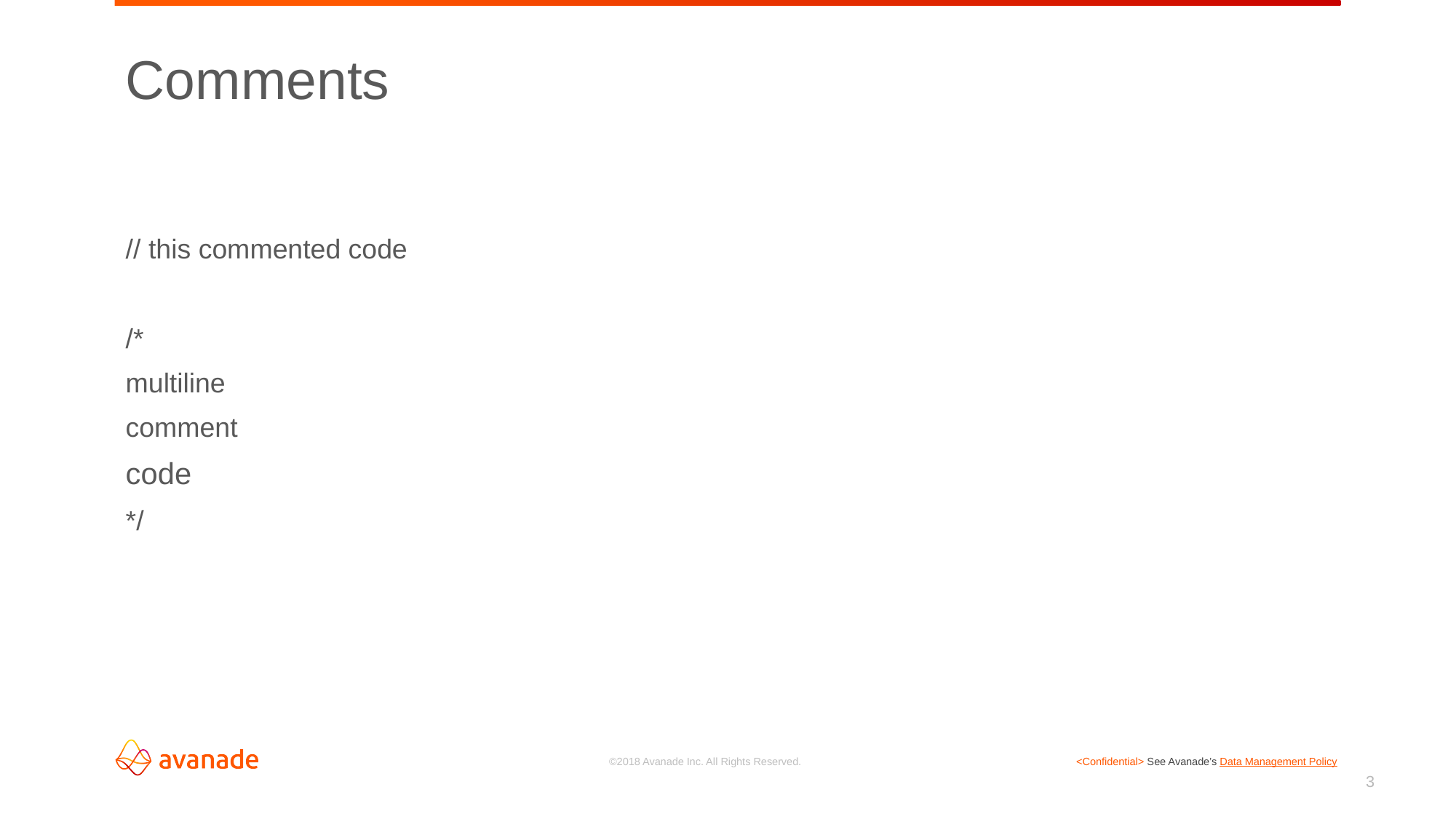

# Comments

// this commented code

/*
multiline
comment
code
*/
3